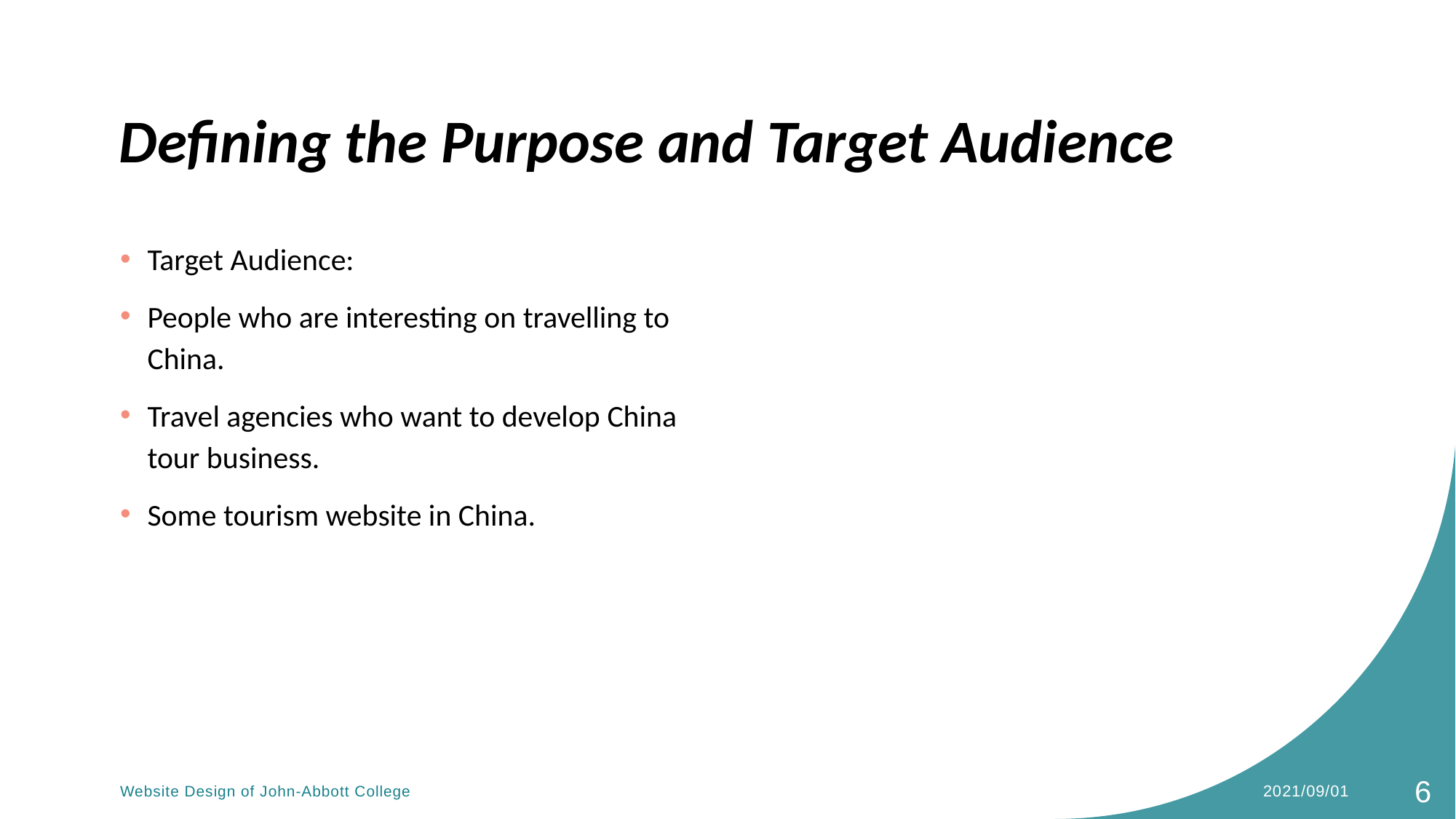

# Defining the Purpose and Target Audience
Target Audience:
People who are interesting on travelling to China.
Travel agencies who want to develop China tour business.
Some tourism website in China.
2021/09/01
6
Website Design of John-Abbott College